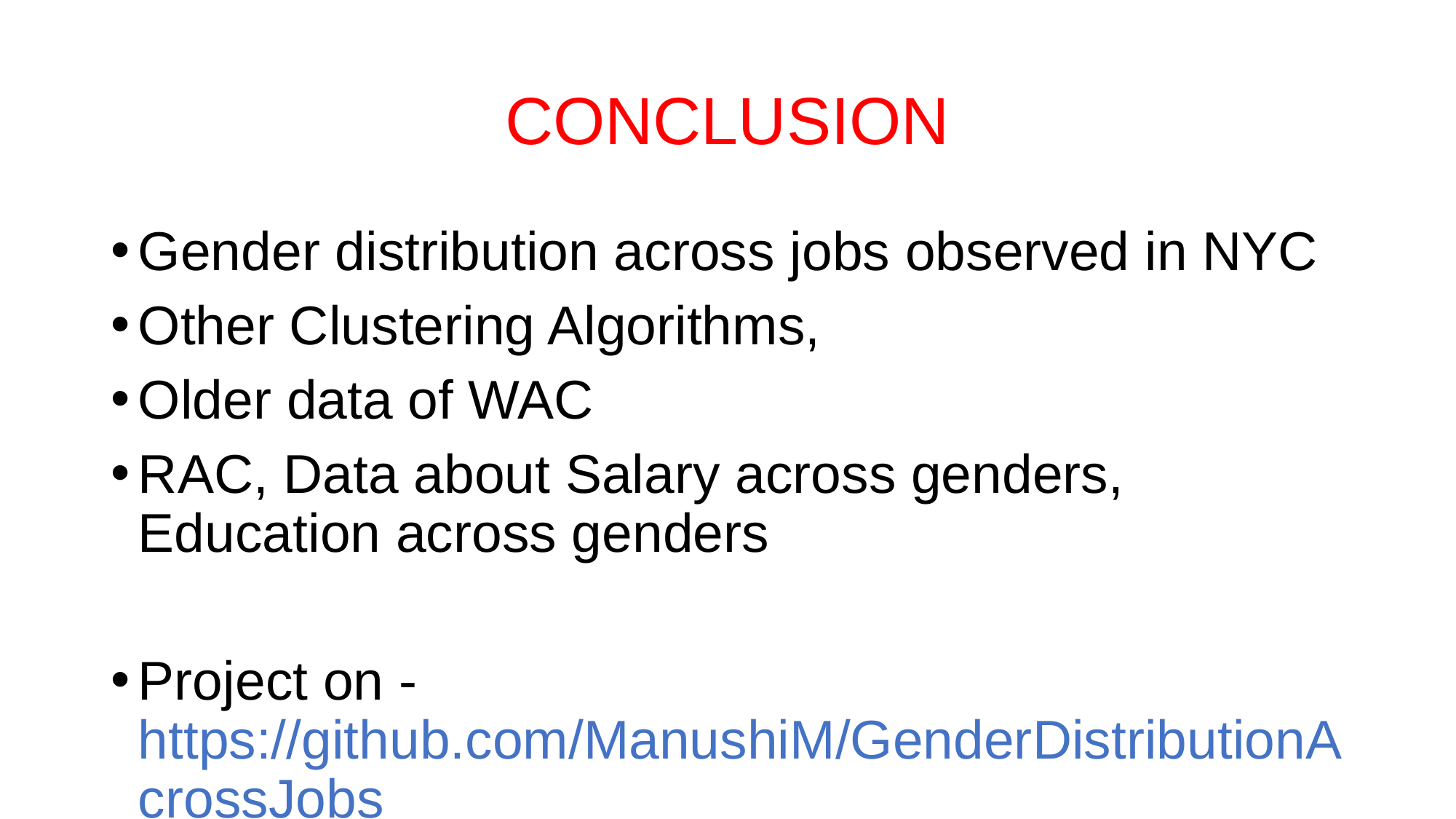

# CONCLUSION
Gender distribution across jobs observed in NYC
Other Clustering Algorithms,
Older data of WAC
RAC, Data about Salary across genders, Education across genders

Project on - https://github.com/ManushiM/GenderDistributionAcrossJobs